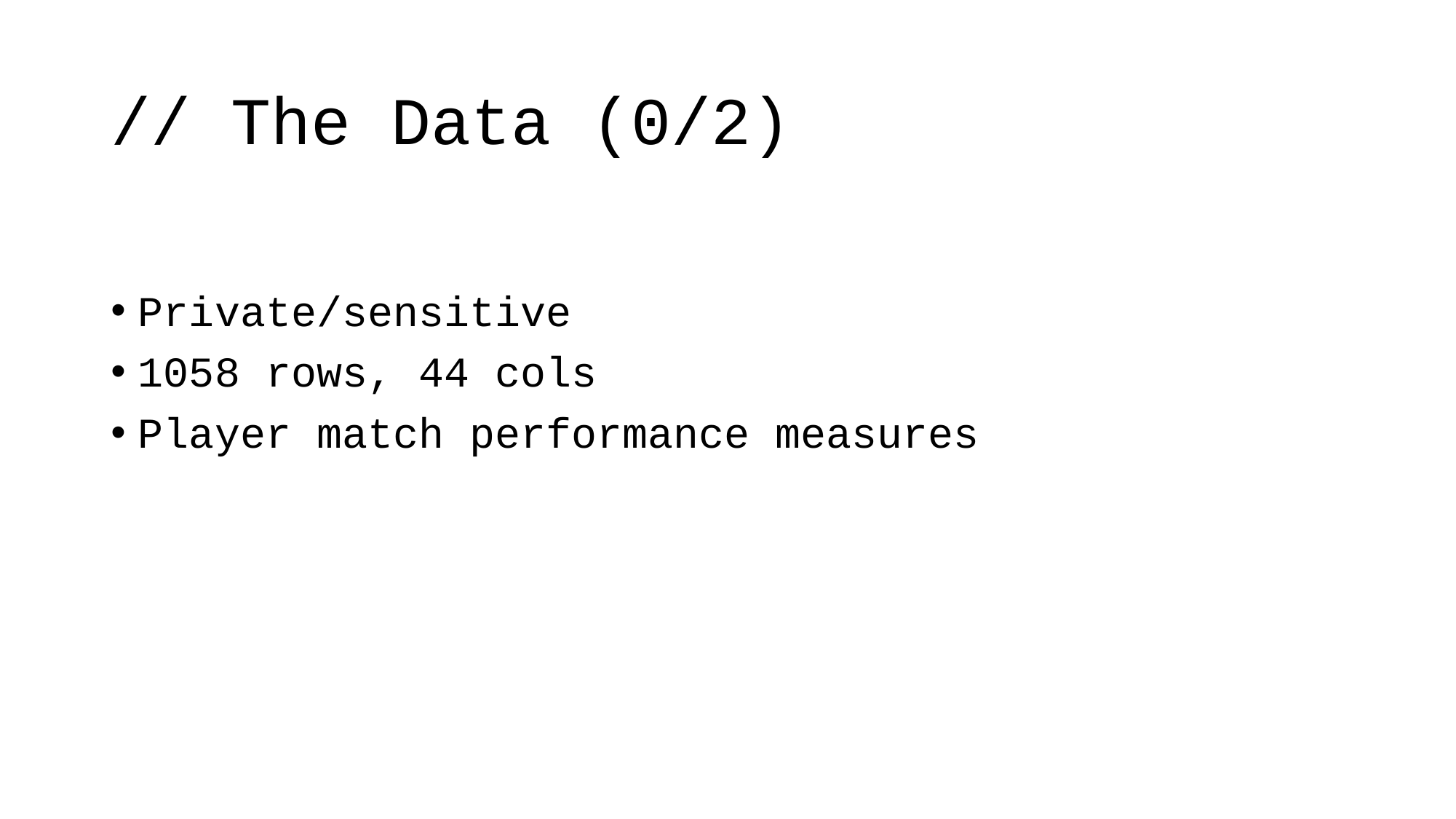

# // The Data (0/2)

Private/sensitive
1058 rows, 44 cols
Player match performance measures